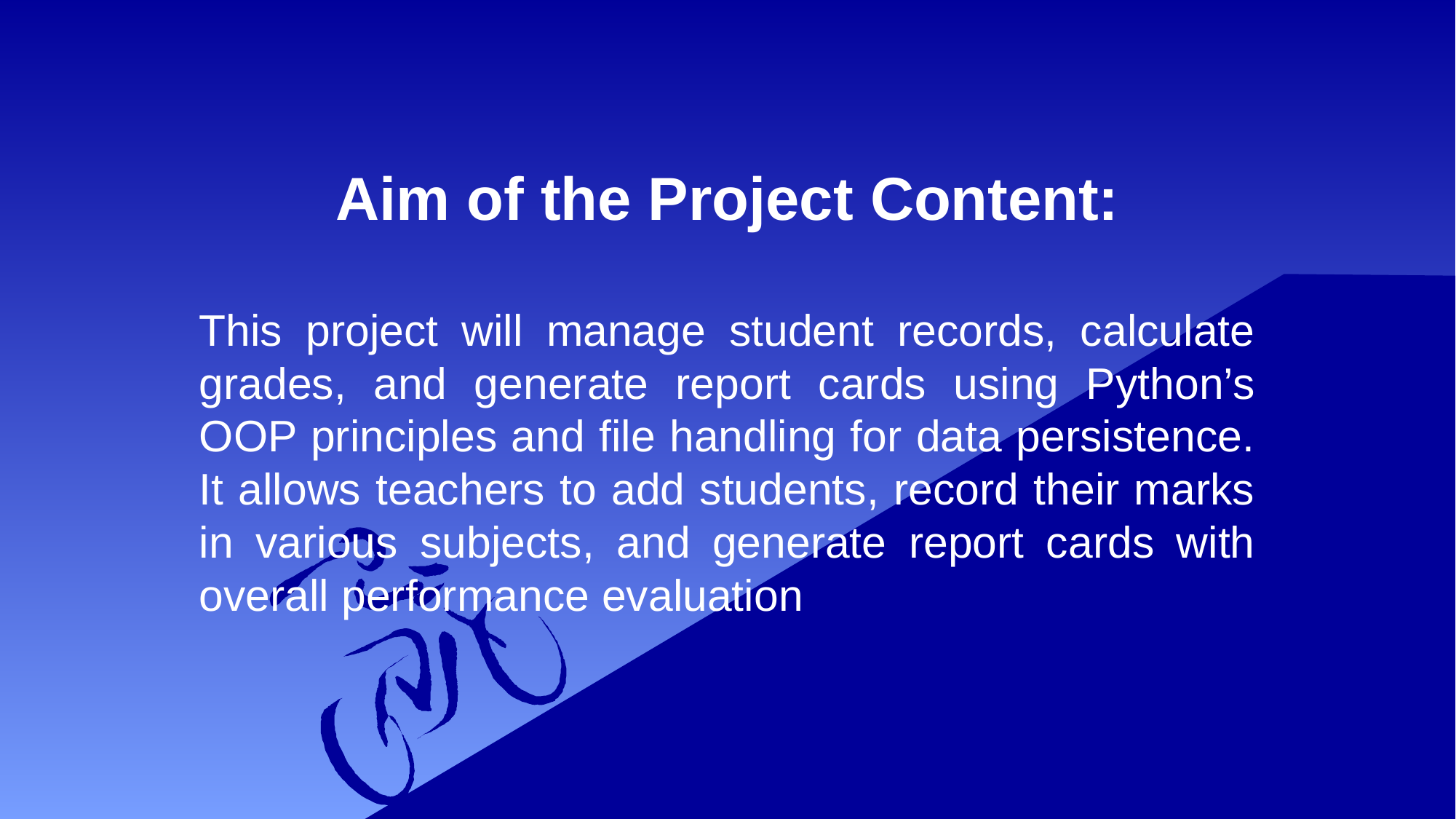

# Aim of the Project Content:
This project will manage student records, calculate grades, and generate report cards using Python’s OOP principles and file handling for data persistence. It allows teachers to add students, record their marks in various subjects, and generate report cards with overall performance evaluation